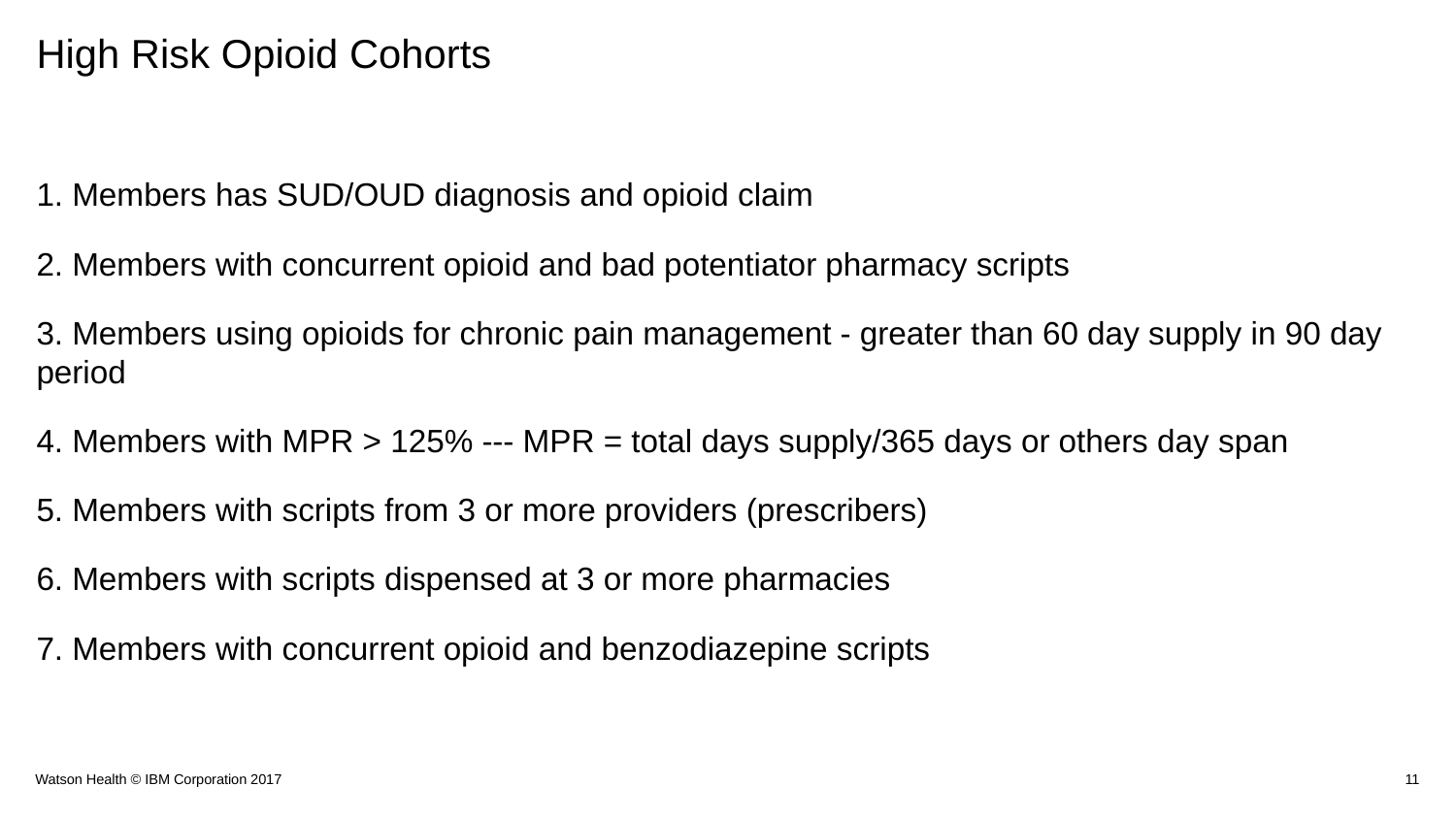

# High Risk Opioid Cohorts
1. Members has SUD/OUD diagnosis and opioid claim
2. Members with concurrent opioid and bad potentiator pharmacy scripts
3. Members using opioids for chronic pain management - greater than 60 day supply in 90 day period
4. Members with MPR > 125% --- MPR = total days supply/365 days or others day span
5. Members with scripts from 3 or more providers (prescribers)
6. Members with scripts dispensed at 3 or more pharmacies
7. Members with concurrent opioid and benzodiazepine scripts

Watson Health © IBM Corporation 2017
11